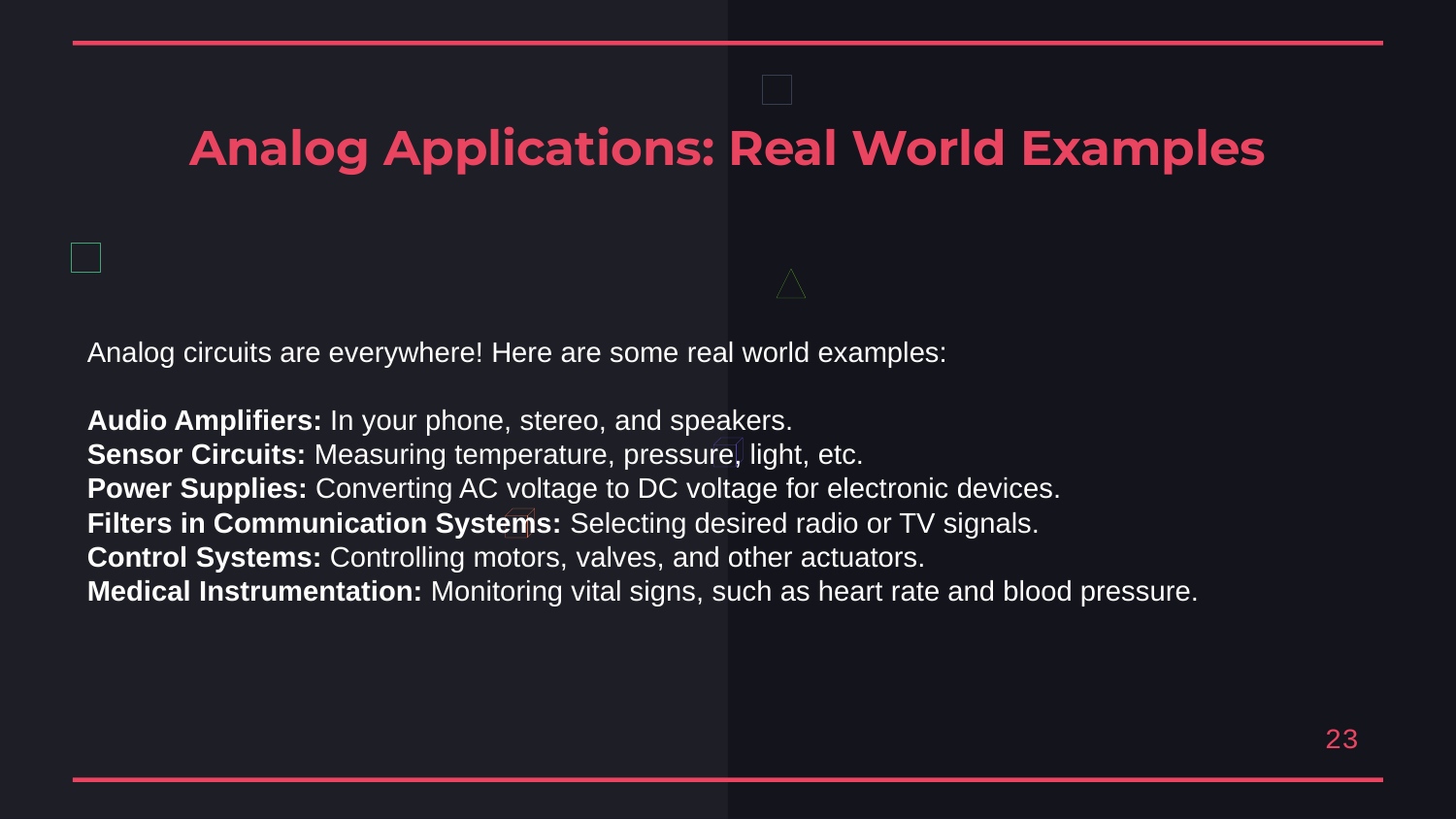

Analog Applications: Real World Examples

Analog circuits are everywhere! Here are some real world examples:

Audio Amplifiers: In your phone, stereo, and speakers.
Sensor Circuits: Measuring temperature, pressure, light, etc.
Power Supplies: Converting AC voltage to DC voltage for electronic devices.
Filters in Communication Systems: Selecting desired radio or TV signals.
Control Systems: Controlling motors, valves, and other actuators.
Medical Instrumentation: Monitoring vital signs, such as heart rate and blood pressure.

23